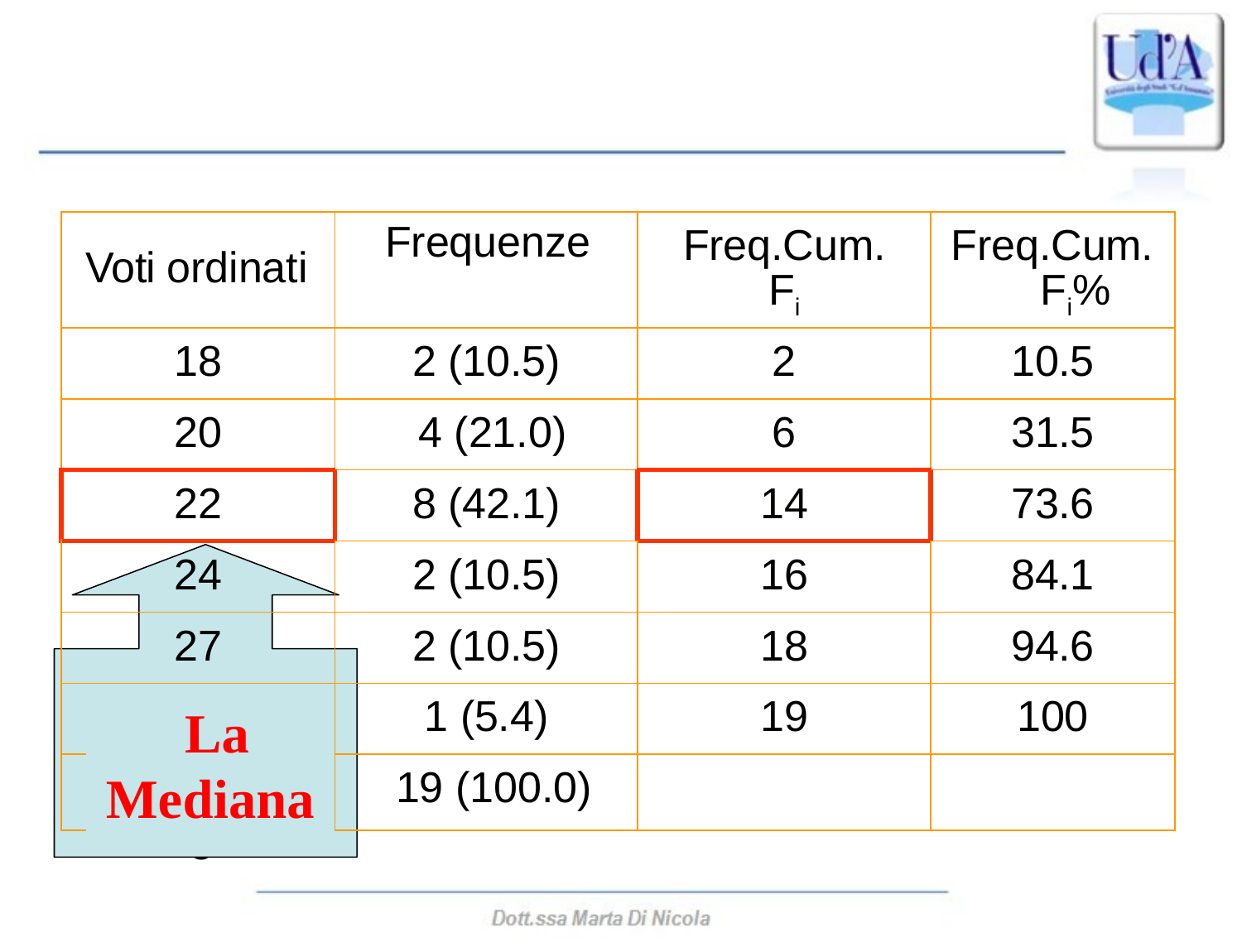

| Voti ordinati |  | Frequenze | Freq.Cum. Fi | Freq.Cum. Fi% |
| --- | --- | --- | --- | --- |
| 18 |  | 2 (10.5) | 2 | 10.5 |
| 20 |  | 4 (21.0) | 6 | 31.5 |
| 22 |  | 8 (42.1) | 14 | 73.6 |
| 24 |  | 2 (10.5) | 16 | 84.1 |
| 27 |  | 2 (10.5) | 18 | 94.6 |
|  | La Mediana | 1 (5.4) | 19 | 100 |
|  |  | 19 (100.0) |  |  |

30
Totale